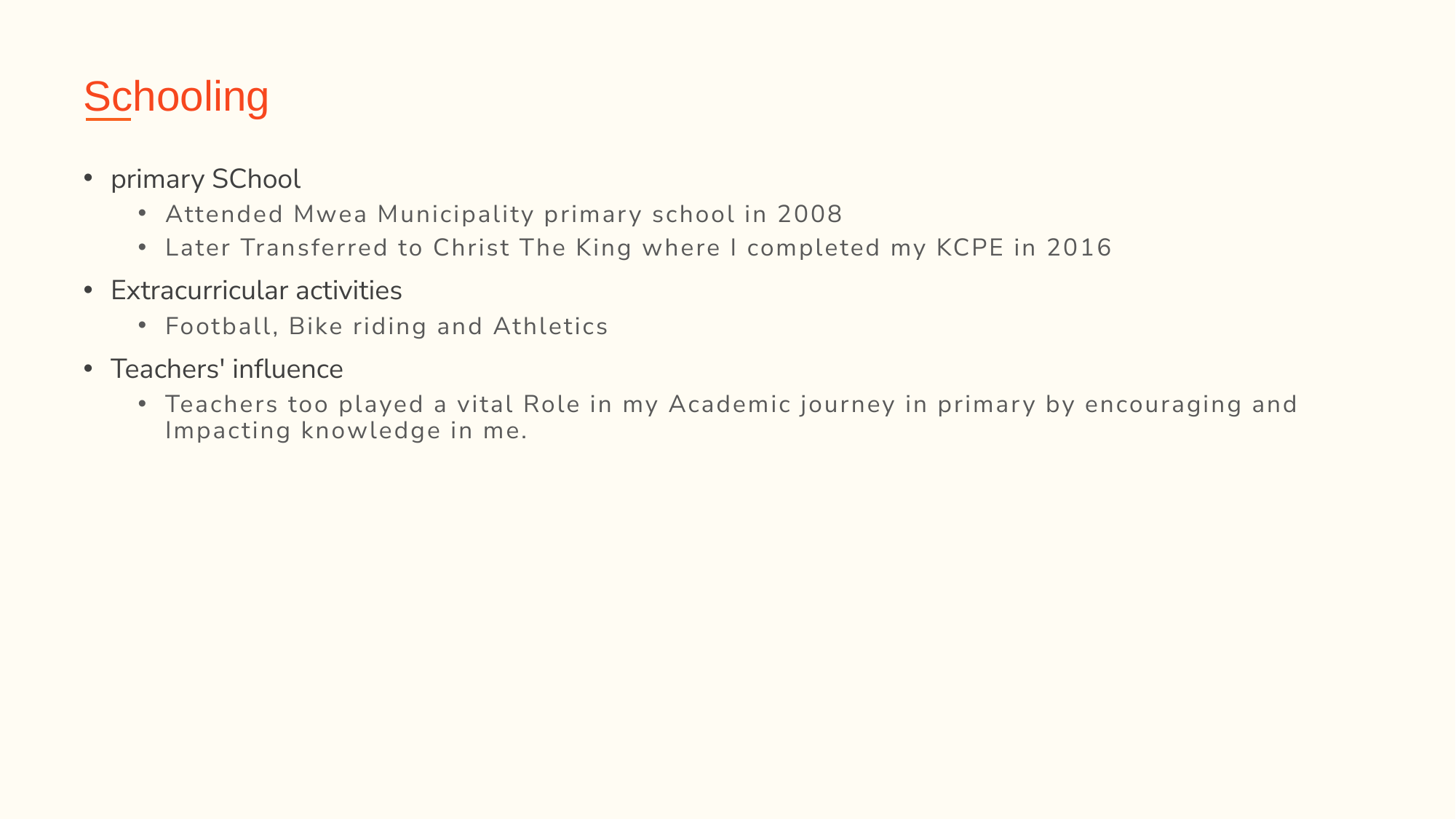

Schooling
primary SChool
Attended Mwea Municipality primary school in 2008
Later Transferred to Christ The King where I completed my KCPE in 2016
Extracurricular activities
Football, Bike riding and Athletics
Teachers' influence
Teachers too played a vital Role in my Academic journey in primary by encouraging and Impacting knowledge in me.